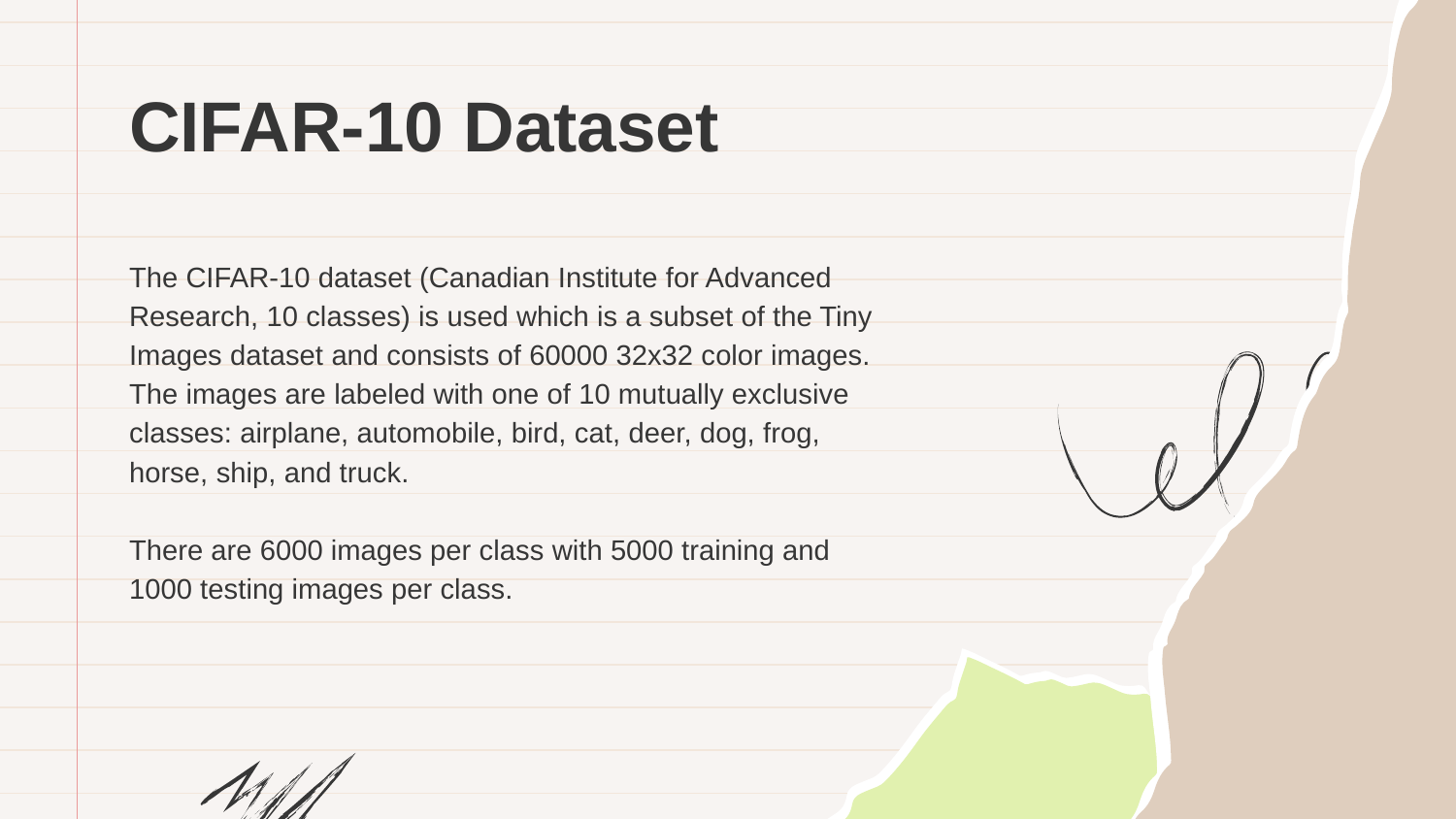

# CIFAR-10 Dataset
The CIFAR-10 dataset (Canadian Institute for Advanced Research, 10 classes) is used which is a subset of the Tiny Images dataset and consists of 60000 32x32 color images. The images are labeled with one of 10 mutually exclusive classes: airplane, automobile, bird, cat, deer, dog, frog, horse, ship, and truck.

There are 6000 images per class with 5000 training and 1000 testing images per class.